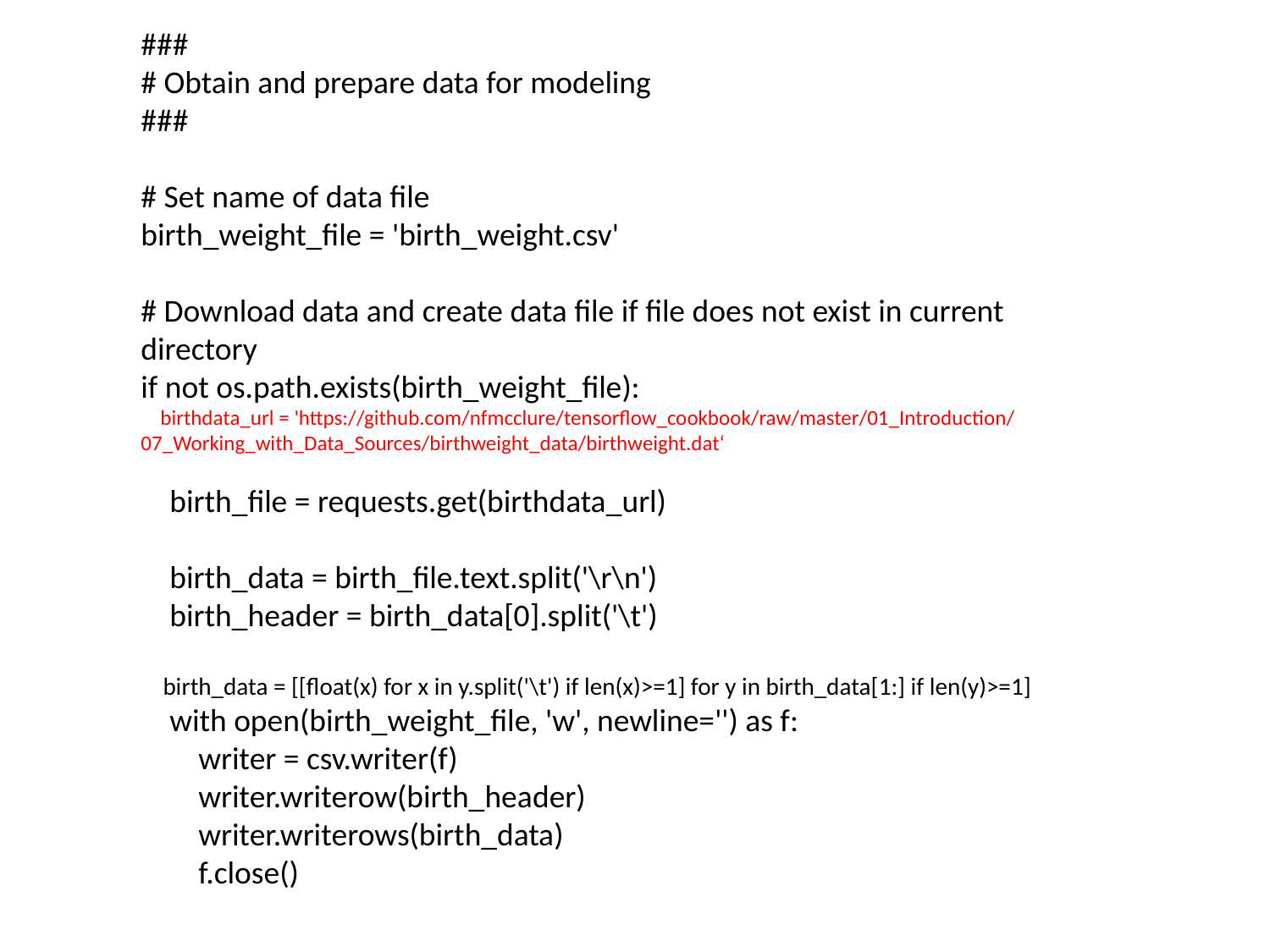

###
# Obtain and prepare data for modeling
###

# Set name of data file
birth_weight_file = 'birth_weight.csv'

# Download data and create data file if file does not exist in current directory
if not os.path.exists(birth_weight_file):
    birthdata_url = 'https://github.com/nfmcclure/tensorflow_cookbook/raw/master/01_Introduction/07_Working_with_Data_Sources/birthweight_data/birthweight.dat‘

    birth_file = requests.get(birthdata_url)

    birth_data = birth_file.text.split('\r\n')
    birth_header = birth_data[0].split('\t')

    birth_data = [[float(x) for x in y.split('\t') if len(x)>=1] for y in birth_data[1:] if len(y)>=1]
    with open(birth_weight_file, 'w', newline='') as f:
        writer = csv.writer(f)
        writer.writerow(birth_header)
        writer.writerows(birth_data)
        f.close()